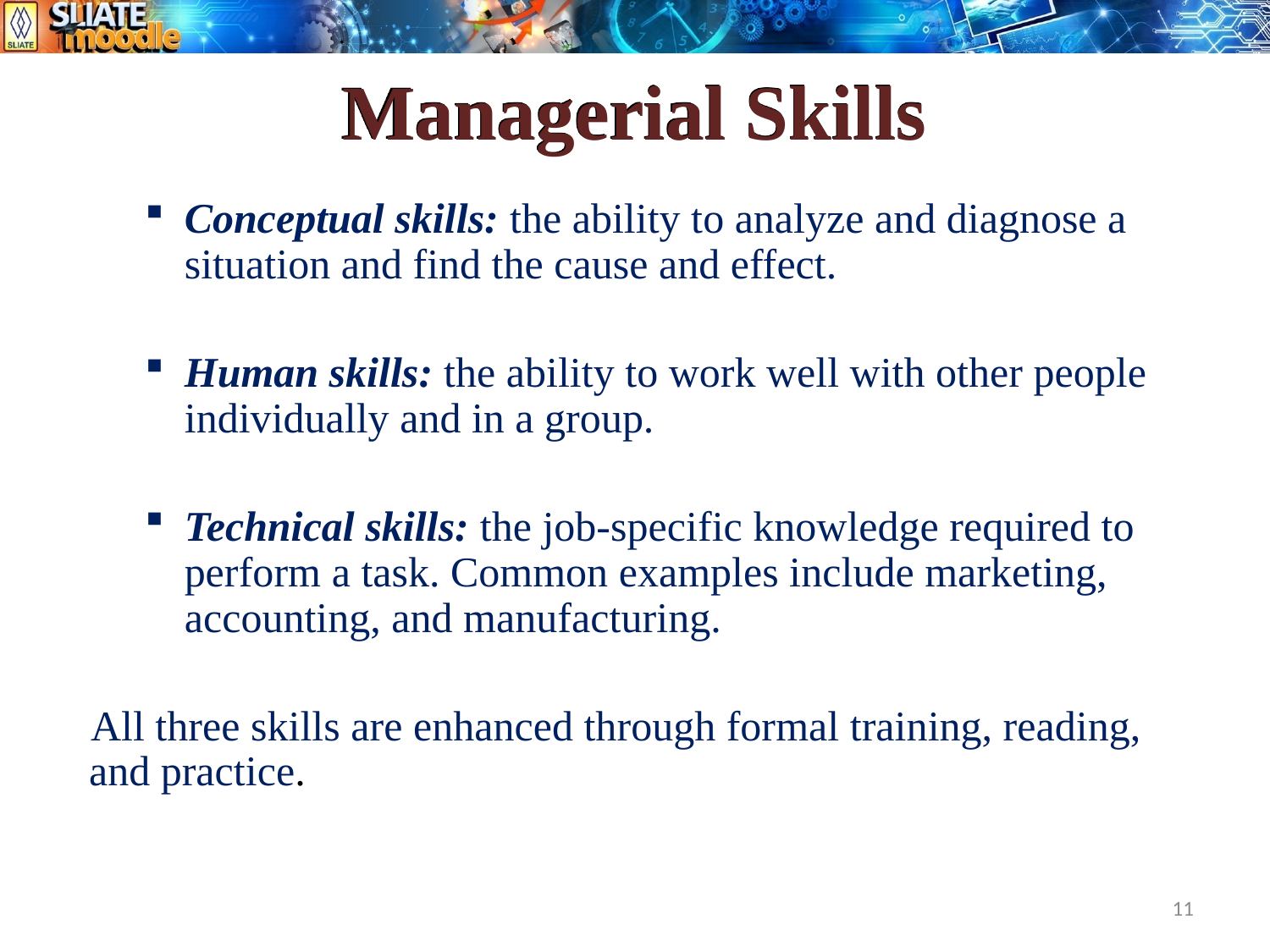

# Managerial Skills
Conceptual skills: the ability to analyze and diagnose a situation and find the cause and effect.

Human skills: the ability to work well with other people individually and in a group.

Technical skills: the job-specific knowledge required to perform a task. Common examples include marketing, accounting, and manufacturing.

All three skills are enhanced through formal training, reading, and practice.
11